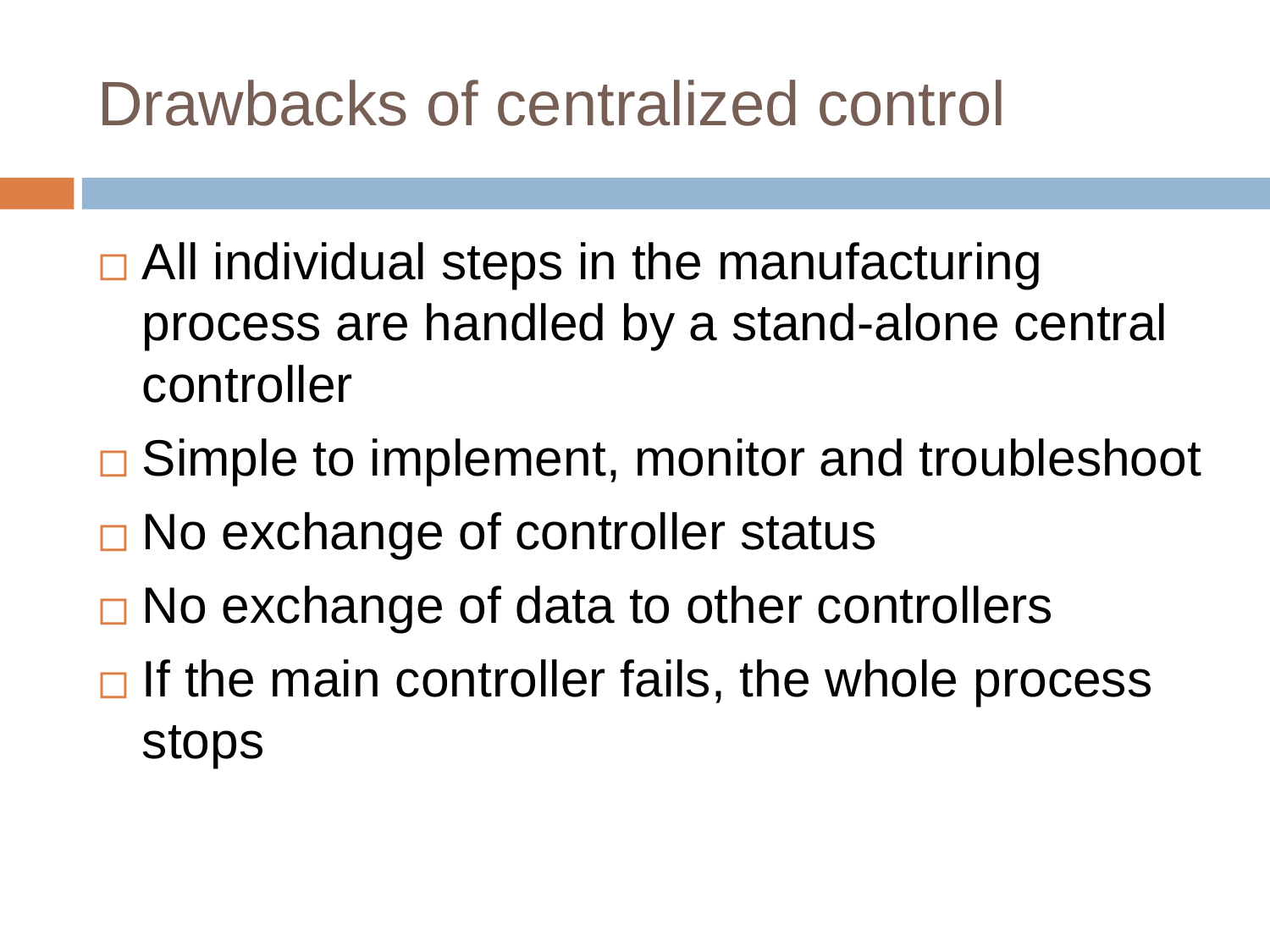

# Drawbacks of centralized control
All individual steps in the manufacturing process are handled by a stand-alone central controller
Simple to implement, monitor and troubleshoot
No exchange of controller status
No exchange of data to other controllers
If the main controller fails, the whole process stops